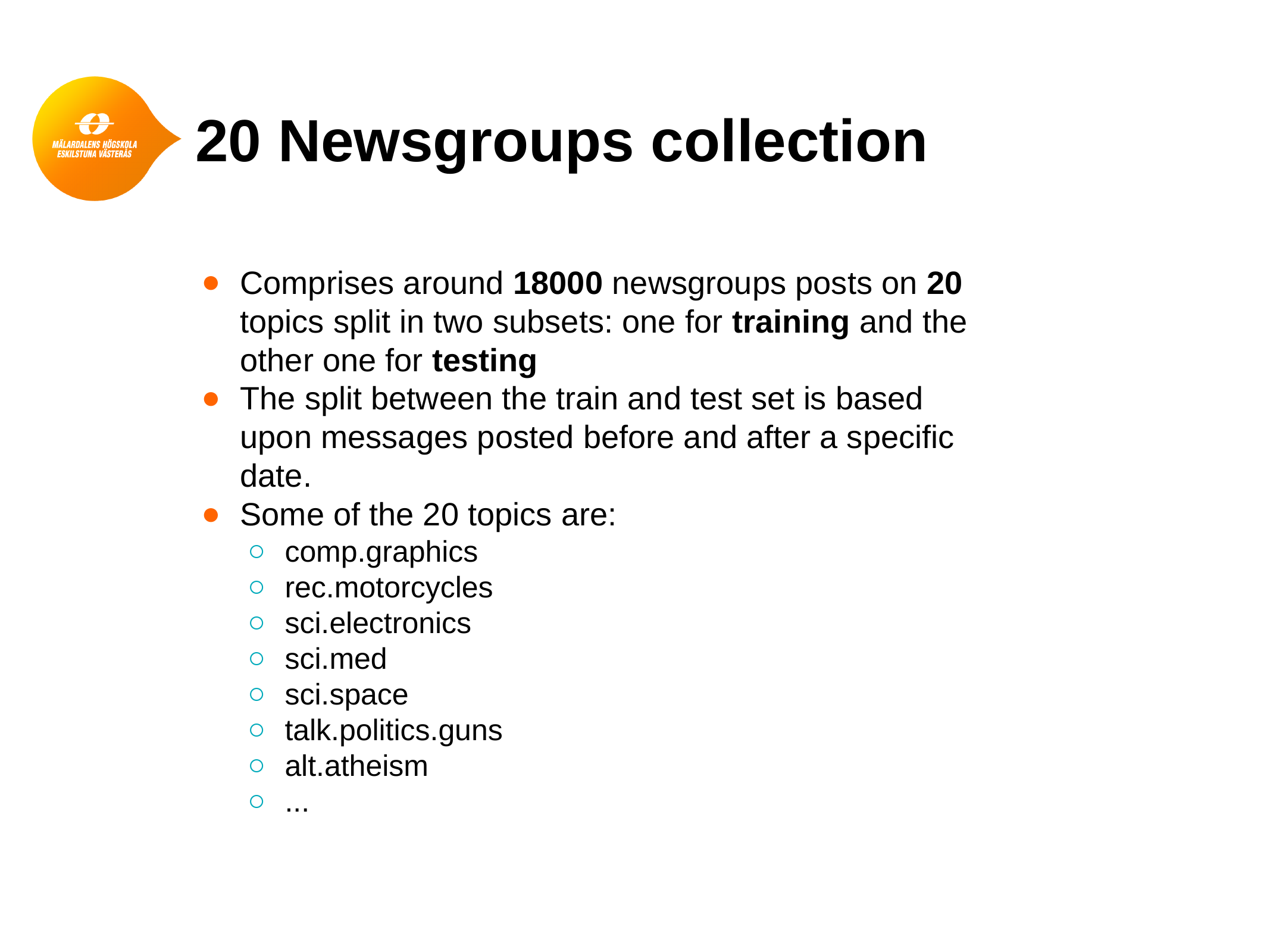

# 20 Newsgroups collection
Comprises around 18000 newsgroups posts on 20 topics split in two subsets: one for training and the other one for testing
The split between the train and test set is based upon messages posted before and after a specific date.
Some of the 20 topics are:
comp.graphics
rec.motorcycles
sci.electronics
sci.med
sci.space
talk.politics.guns
alt.atheism
...